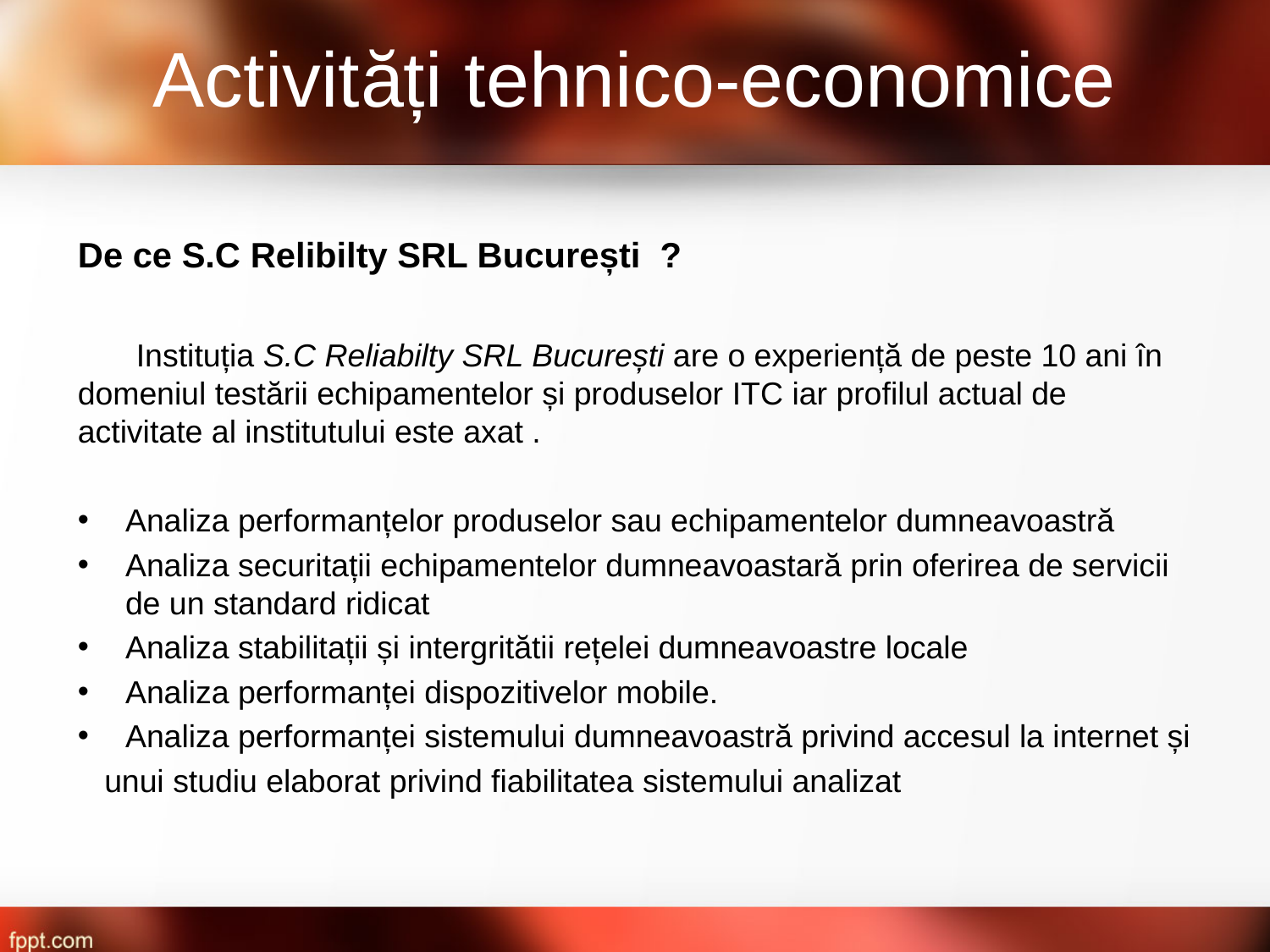

# Activități tehnico-economice
De ce S.C Relibilty SRL București  ?

      Instituția S.C Reliabilty SRL București are o experiență de peste 10 ani în domeniul testării echipamentelor și produselor ITC iar profilul actual de activitate al institutului este axat .

Analiza performanțelor produselor sau echipamentelor dumneavoastră
Analiza securitații echipamentelor dumneavoastară prin oferirea de servicii  de un standard ridicat
Analiza stabilitații și intergritătii rețelei dumneavoastre locale
Analiza performanței dispozitivelor mobile.
Analiza performanței sistemului dumneavoastră privind accesul la internet și
   unui studiu elaborat privind fiabilitatea sistemului analizat